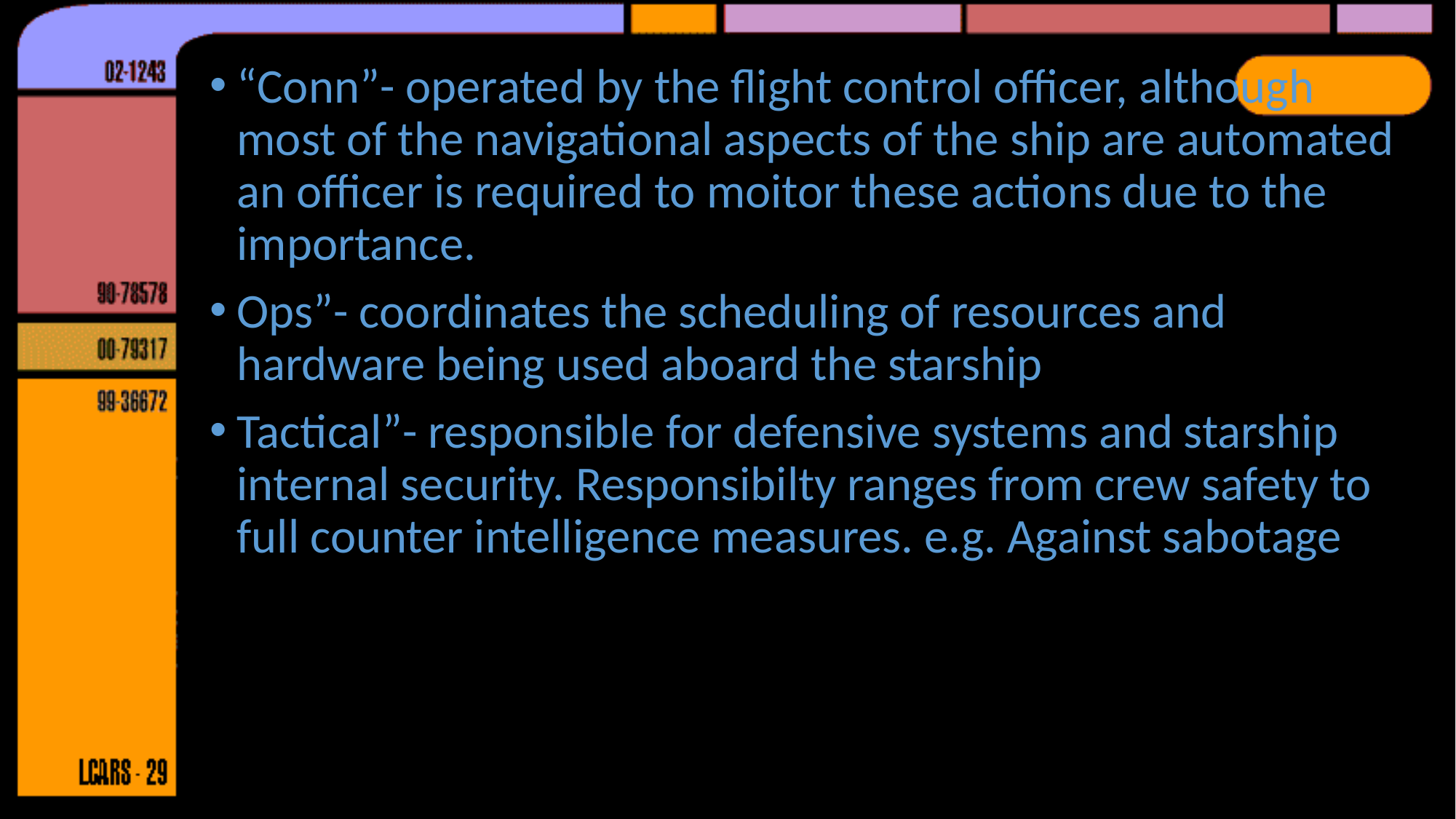

“Conn”- operated by the flight control officer, although most of the navigational aspects of the ship are automated an officer is required to moitor these actions due to the importance.
Ops”- coordinates the scheduling of resources and hardware being used aboard the starship
Tactical”- responsible for defensive systems and starship internal security. Responsibilty ranges from crew safety to full counter intelligence measures. e.g. Against sabotage